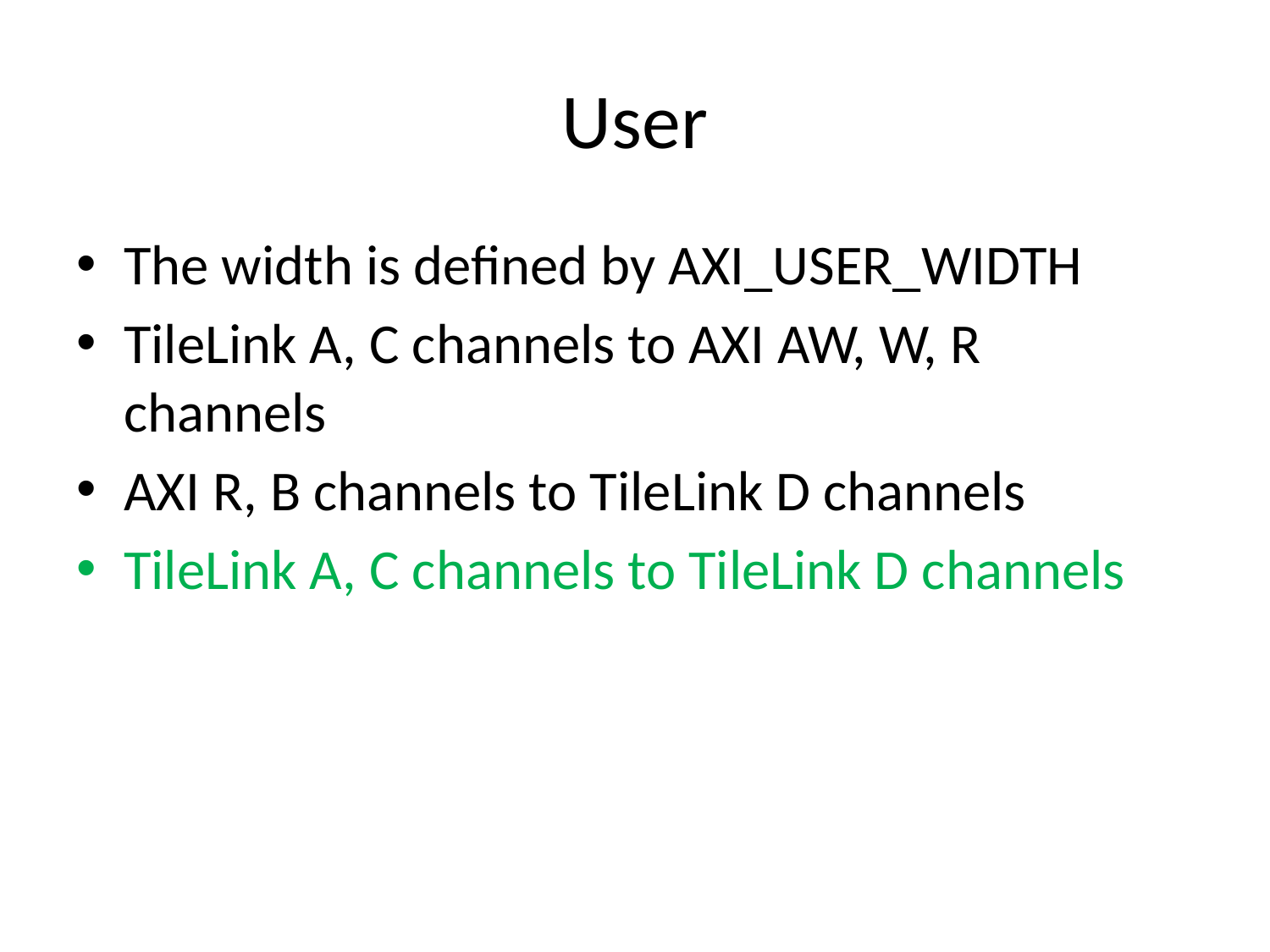

# User
The width is defined by AXI_USER_WIDTH
TileLink A, C channels to AXI AW, W, R channels
AXI R, B channels to TileLink D channels
TileLink A, C channels to TileLink D channels